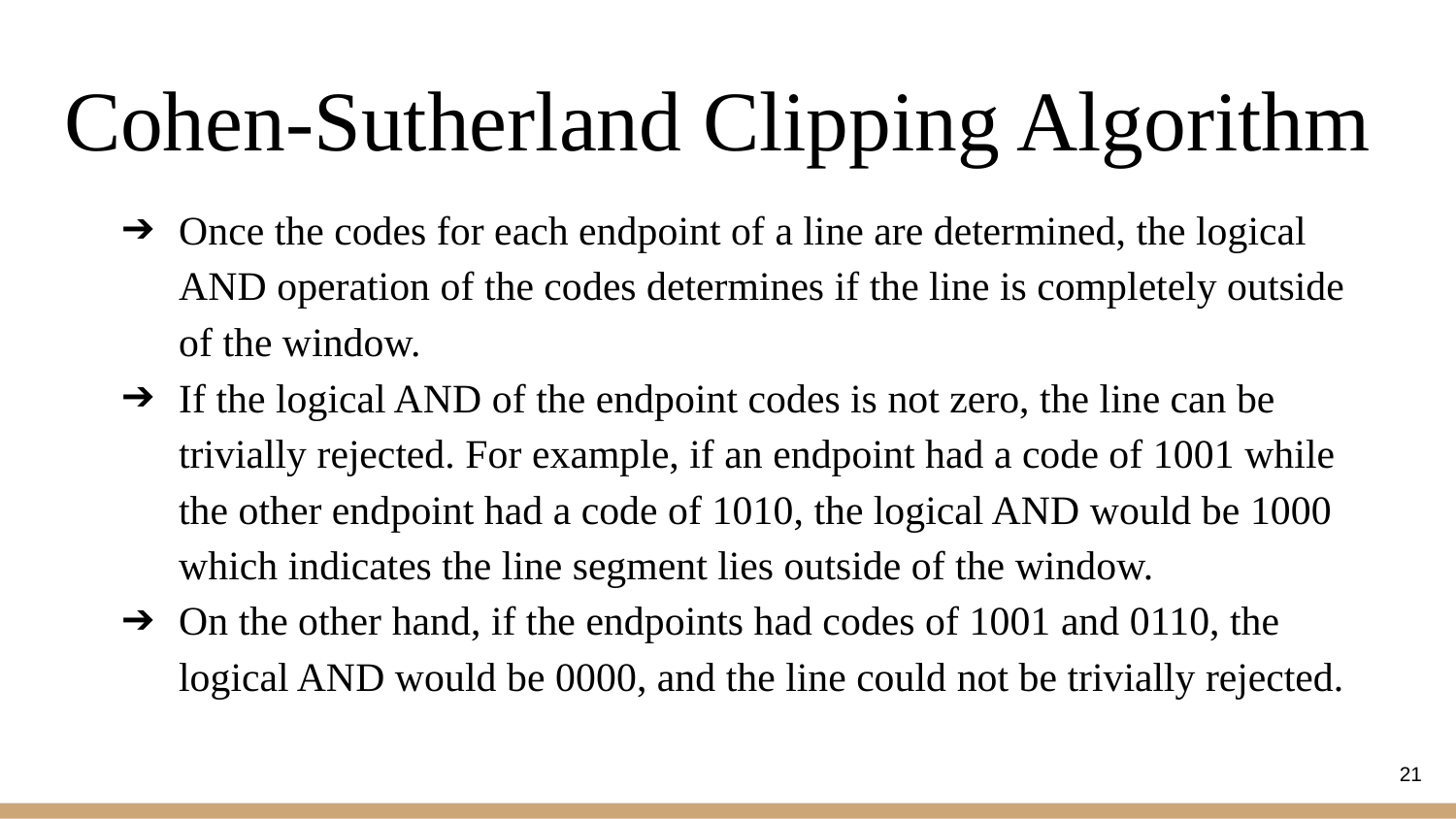

# Cohen-Sutherland Clipping Algorithm

Once the codes for each endpoint of a line are determined, the logical AND operation of the codes determines if the line is completely outside of the window.
If the logical AND of the endpoint codes is not zero, the line can be trivially rejected. For example, if an endpoint had a code of 1001 while the other endpoint had a code of 1010, the logical AND would be 1000 which indicates the line segment lies outside of the window.
On the other hand, if the endpoints had codes of 1001 and 0110, the logical AND would be 0000, and the line could not be trivially rejected.

21